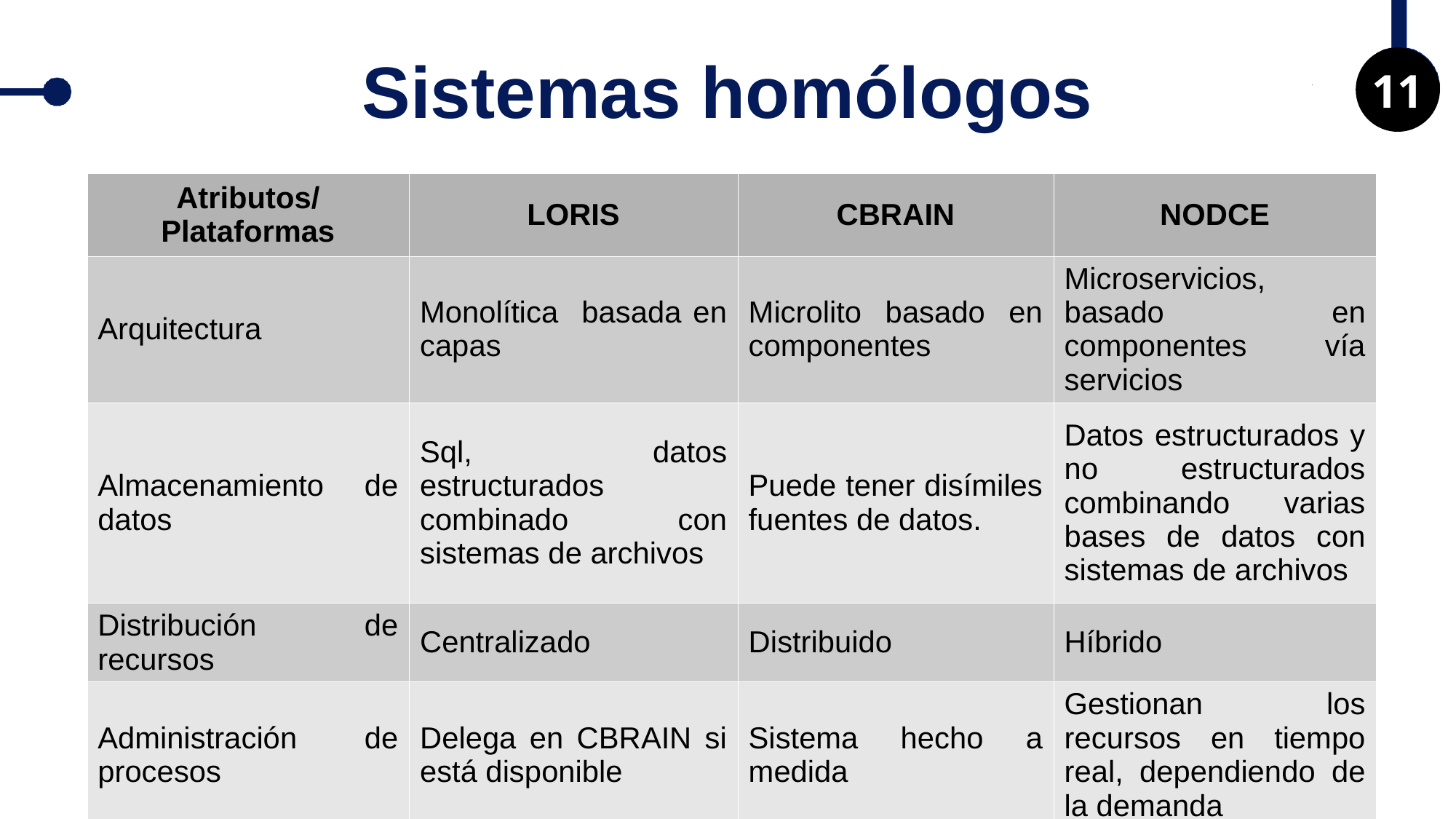

11
Sistemas homólogos

| Atributos/Plataformas | LORIS | CBRAIN | NODCE |
| --- | --- | --- | --- |
| Arquitectura | Monolítica basada en capas | Microlito basado en componentes | Microservicios, basado en componentes vía servicios |
| Almacenamiento de datos | Sql, datos estructurados combinado con sistemas de archivos | Puede tener disímiles fuentes de datos. | Datos estructurados y no estructurados combinando varias bases de datos con sistemas de archivos |
| Distribución de recursos | Centralizado | Distribuido | Híbrido |
| Administración de procesos | Delega en CBRAIN si está disponible | Sistema hecho a medida | Gestionan los recursos en tiempo real, dependiendo de la demanda |